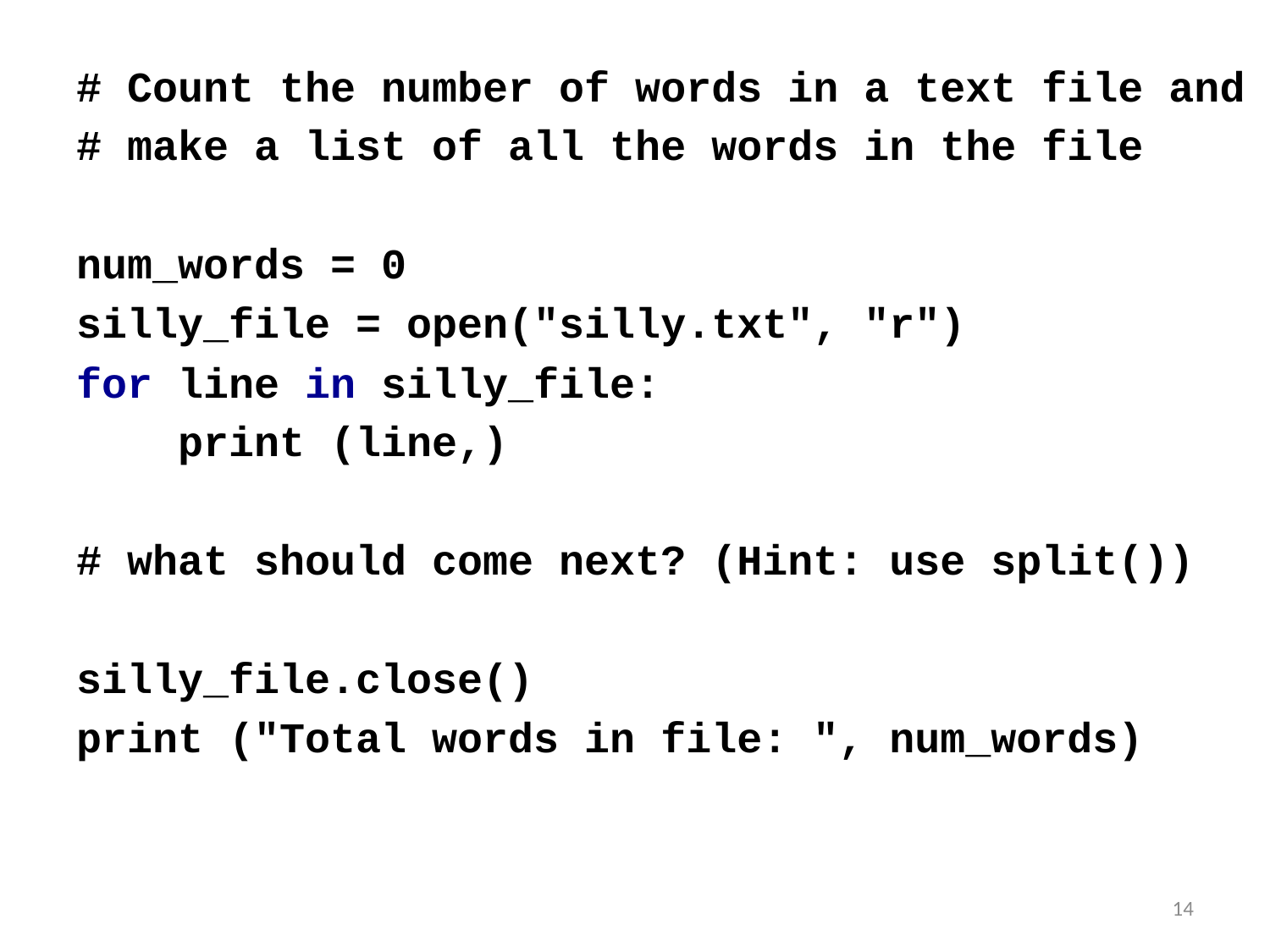

# Count the number of words in a text file and
# make a list of all the words in the file

num_words = 0
silly_file = open("silly.txt", "r")
for line in silly_file:
    print (line,)

# what should come next? (Hint: use split())

silly_file.close()
print ("Total words in file: ", num_words)

14